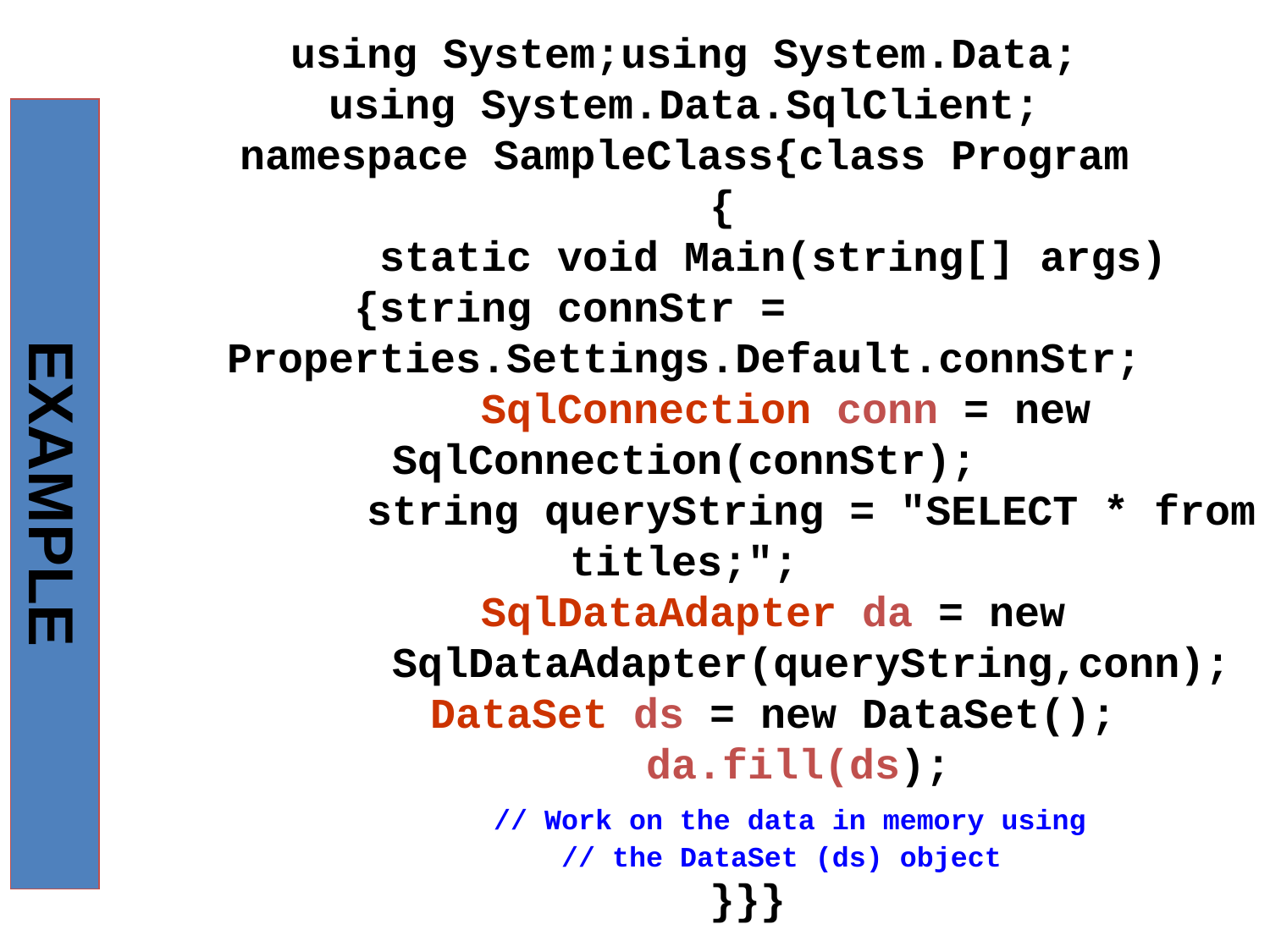

using System;using System.Data;
using System.Data.SqlClient;
namespace SampleClass{class Program
   {
       static void Main(string[] args)
       {string connStr =
Properties.Settings.Default.connStr;
	   SqlConnection conn = new SqlConnection(connStr);
          string queryString = "SELECT * from titles;";
	   SqlDataAdapter da = new
		SqlDataAdapter(queryString,conn);
	  DataSet ds = new DataSet();
	    da.fill(ds);
	    // Work on the data in memory using
	    // the DataSet (ds) object
	}}}
EXAMPLE